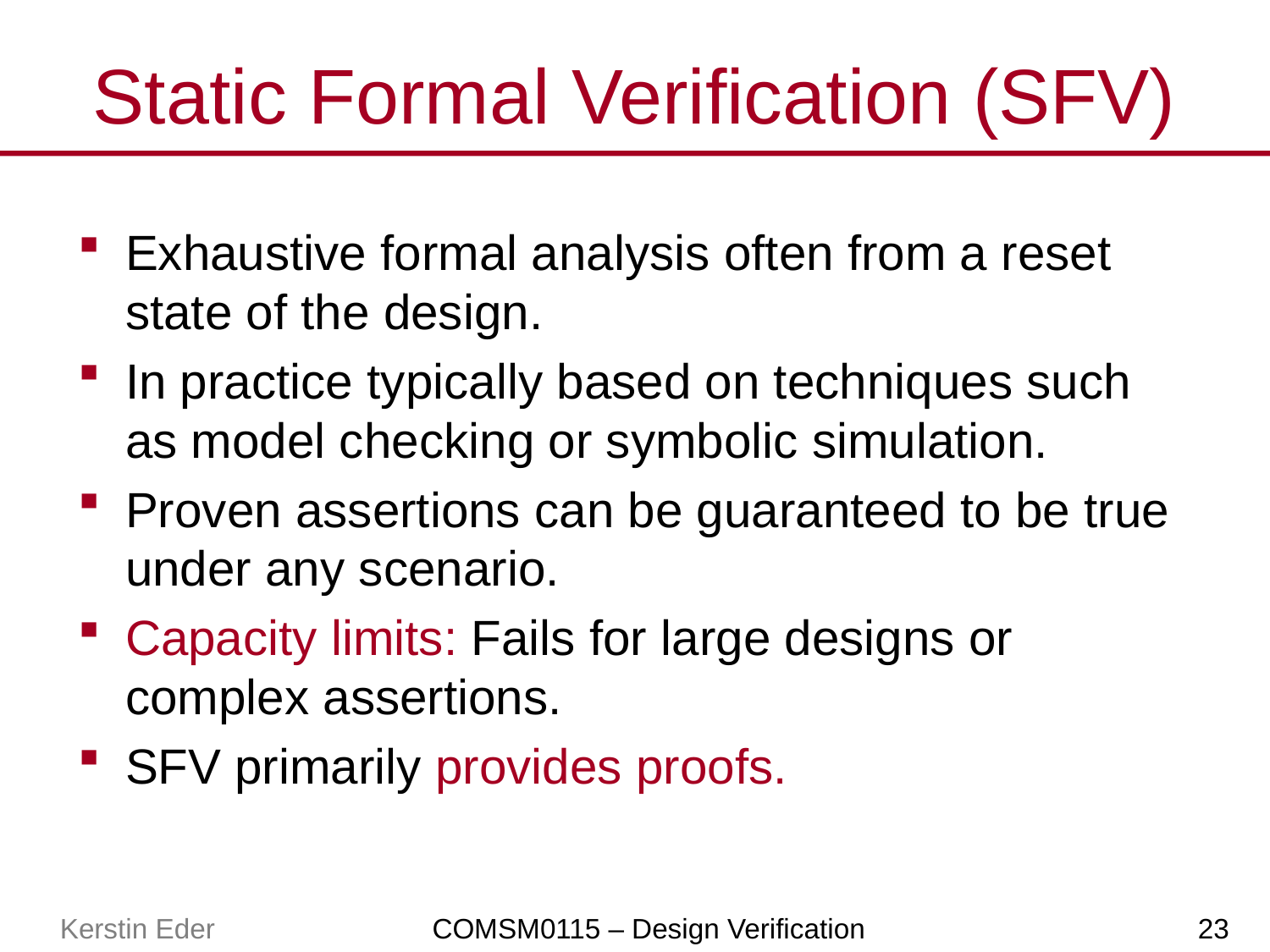

# Static Formal Verification (SFV)
Exhaustive formal analysis often from a reset state of the design.
In practice typically based on techniques such as model checking or symbolic simulation.
Proven assertions can be guaranteed to be true under any scenario.
Capacity limits: Fails for large designs or complex assertions.
SFV primarily provides proofs.